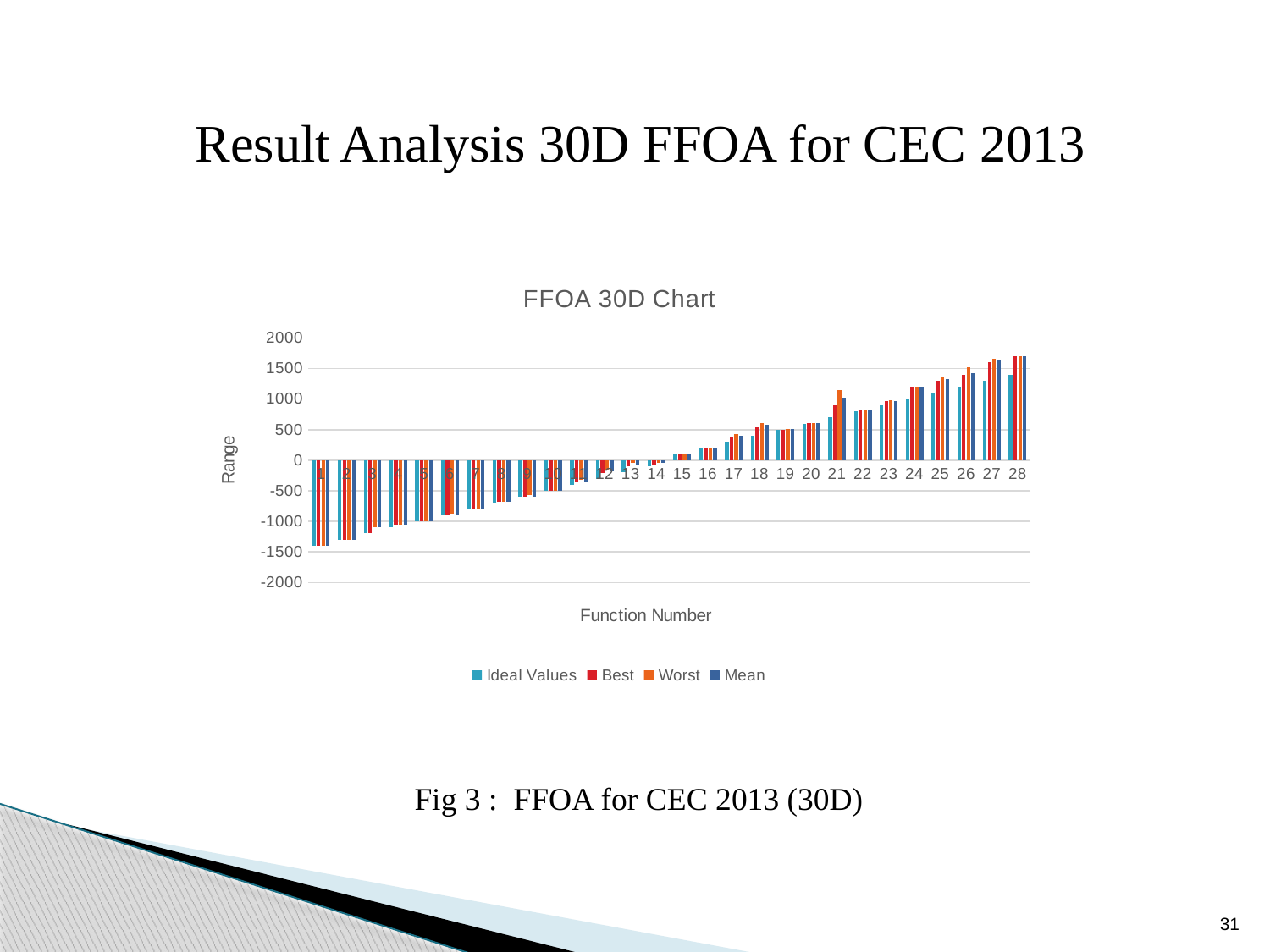

Result Analysis 30D FFOA for CEC 2013

### Chart: FFOA 30D Chart

| Category | Ideal Values | Best | Worst | Mean |
|---|---|---|---|---|
| 1 | -1400.0 | -1400.0 | -1400.0 | -1400.0 |
| 2 | -1300.0 | -1300.59 | -1297.0 | -1298.5 |
| 3 | -1200.0 | -1196.254 | -1100.96 | -1100.008 |
| 4 | -1100.0 | -1055.79 | -1053.45 | -1052.47 |
| 5 | -1000.0 | -1000.0 | -1000.0 | -1000.0 |
| 6 | -900.0 | -899.9856 | -873.5926 | -891.7063 |
| 7 | -800.0 | -799.7932 | -792.6696 | -798.7097 |
| 8 | -700.0 | -679.1742 | -678.9735 | -679.0543 |
| 9 | -600.0 | -598.2051 | -573.8326 | -593.7026 |
| 10 | -500.0 | -500.0 | -499.9409 | -499.9784 |
| 11 | -400.0 | -361.0831 | -313.7433 | -341.5816 |
| 12 | -300.0 | -213.4473 | -161.5283 | -185.014 |
| 13 | -200.0 | -96.6601 | -40.2315 | -69.291 |
| 14 | -100.0 | -83.909 | -43.436 | -42.272 |
| 15 | 100.0 | 97.423 | 99.484 | 98.655 |
| 16 | 200.0 | 201.684 | 202.9488 | 202.3914 |
| 17 | 300.0 | 380.0017 | 431.1822 | 401.8197 |
| 18 | 400.0 | 544.2016 | 606.0728 | 582.3109 |
| 19 | 500.0 | 504.0439 | 508.707 | 505.3964 |
| 20 | 600.0 | 610.7105 | 611.9675 | 611.3232 |
| 21 | 700.0 | 900.0 | 1143.544 | 1019.449 |
| 22 | 800.0 | 821.86 | 825.981 | 823.385 |
| 23 | 900.0 | 973.372 | 976.286 | 974.267 |
| 24 | 1000.0 | 1200.542 | 1206.094 | 1202.337 |
| 25 | 1100.0 | 1300.418 | 1357.542 | 1329.548 |
| 26 | 1200.0 | 1400.001 | 1516.088 | 1418.43 |
| 27 | 1300.0 | 1605.996 | 1660.942 | 1625.587 |
| 28 | 1400.0 | 1700.0 | 1700.0 | 1700.0 |
Fig 3 :  FFOA for CEC 2013 (30D)
31